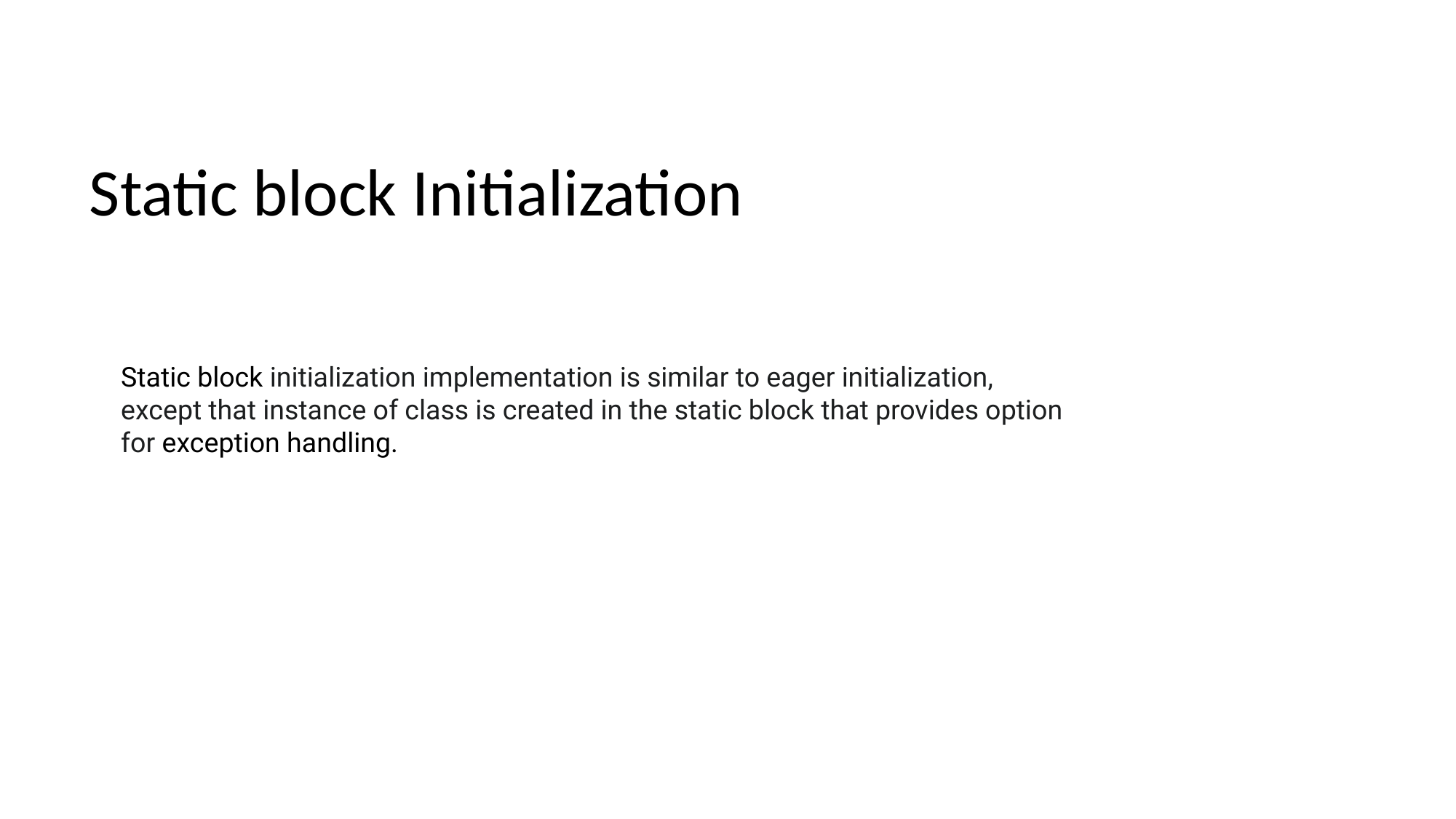

# Static block Initialization
Static block initialization implementation is similar to eager initialization, except that instance of class is created in the static block that provides option for exception handling.